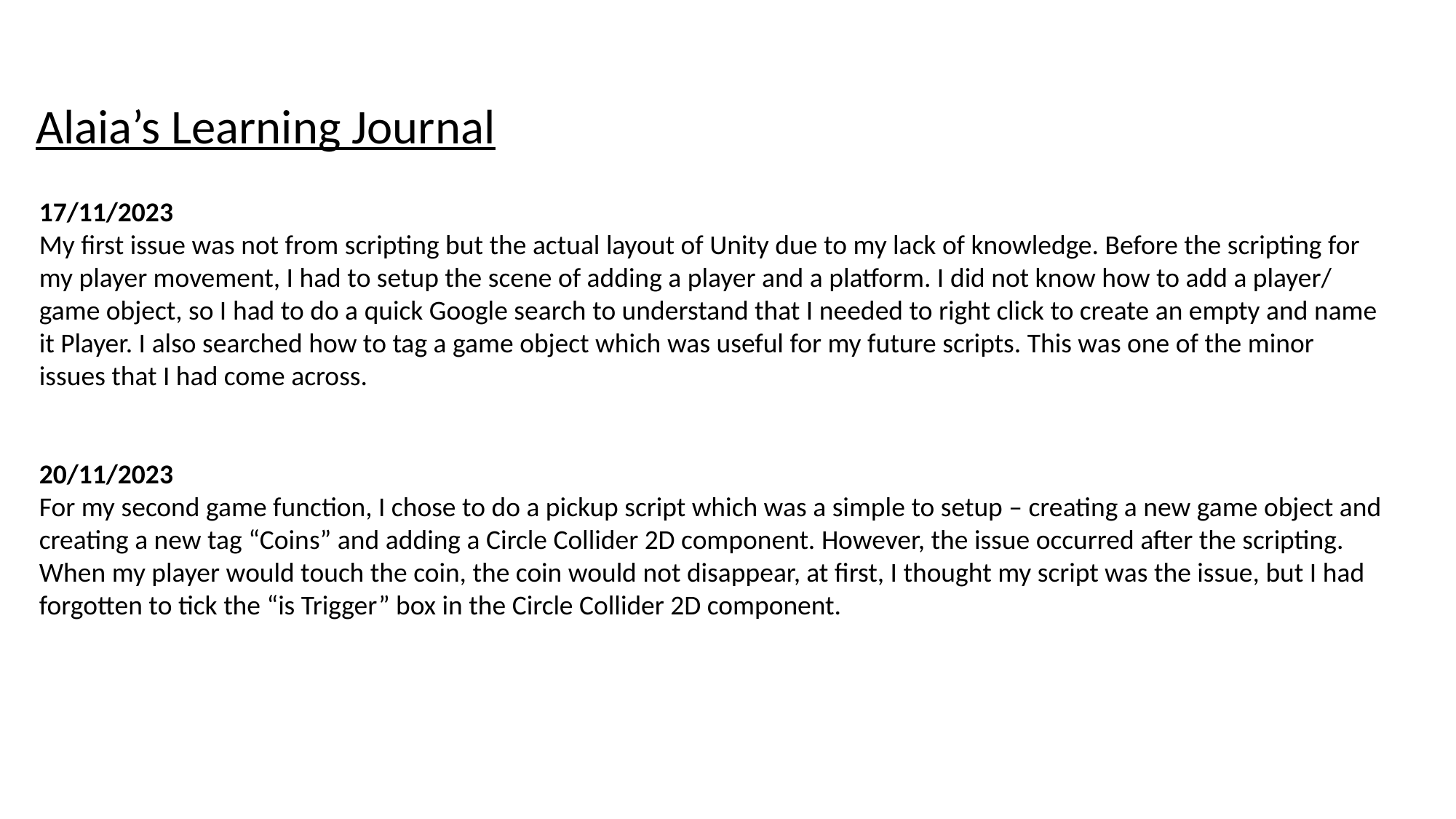

# Alaia’s Learning Journal
17/11/2023
My first issue was not from scripting but the actual layout of Unity due to my lack of knowledge. Before the scripting for my player movement, I had to setup the scene of adding a player and a platform. I did not know how to add a player/ game object, so I had to do a quick Google search to understand that I needed to right click to create an empty and name it Player. I also searched how to tag a game object which was useful for my future scripts. This was one of the minor issues that I had come across.

20/11/2023
For my second game function, I chose to do a pickup script which was a simple to setup – creating a new game object and creating a new tag “Coins” and adding a Circle Collider 2D component. However, the issue occurred after the scripting. When my player would touch the coin, the coin would not disappear, at first, I thought my script was the issue, but I had forgotten to tick the “is Trigger” box in the Circle Collider 2D component.